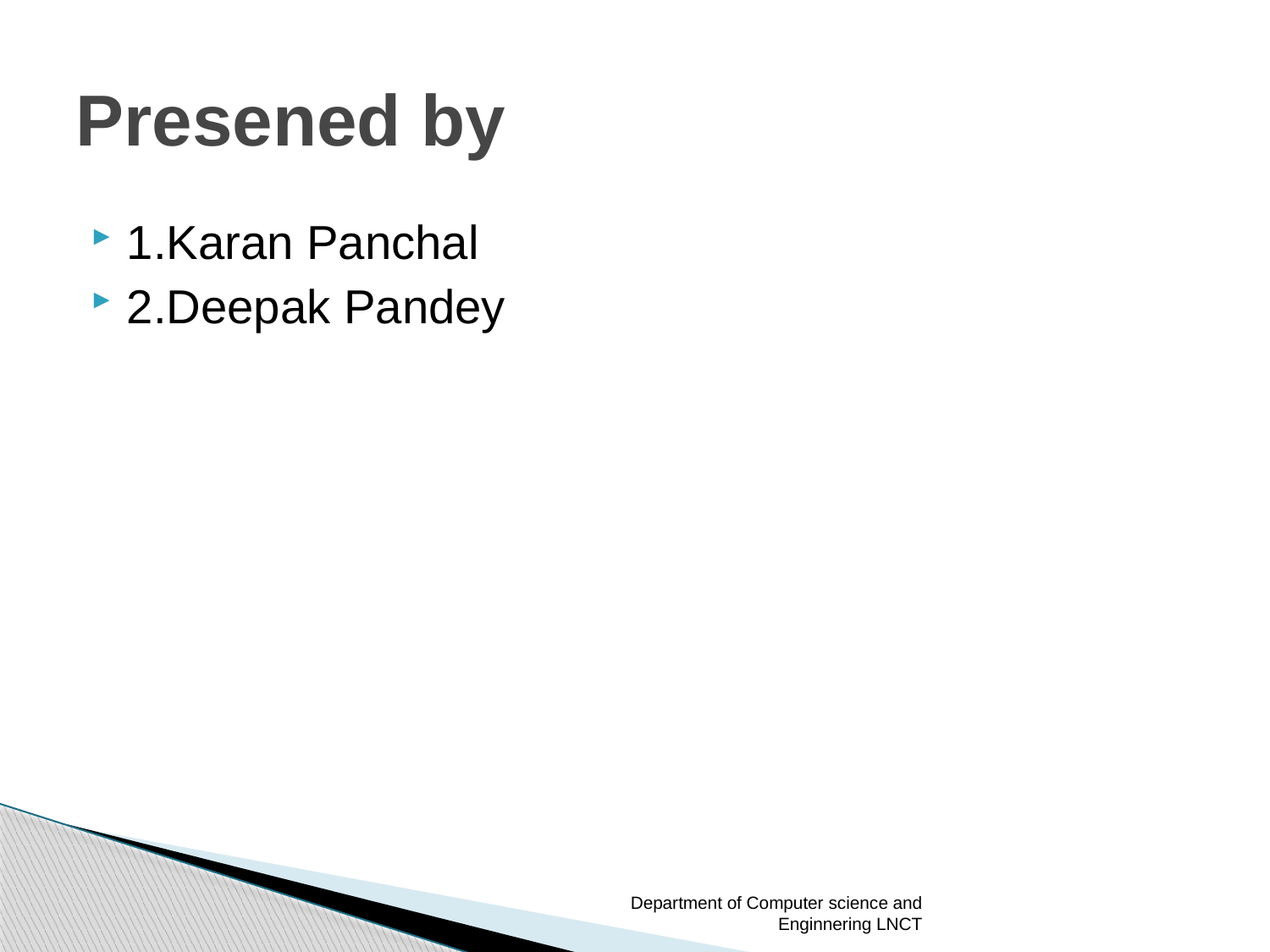

# Presened by
1.Karan Panchal
2.Deepak Pandey
Department of Computer science and Enginnering LNCT